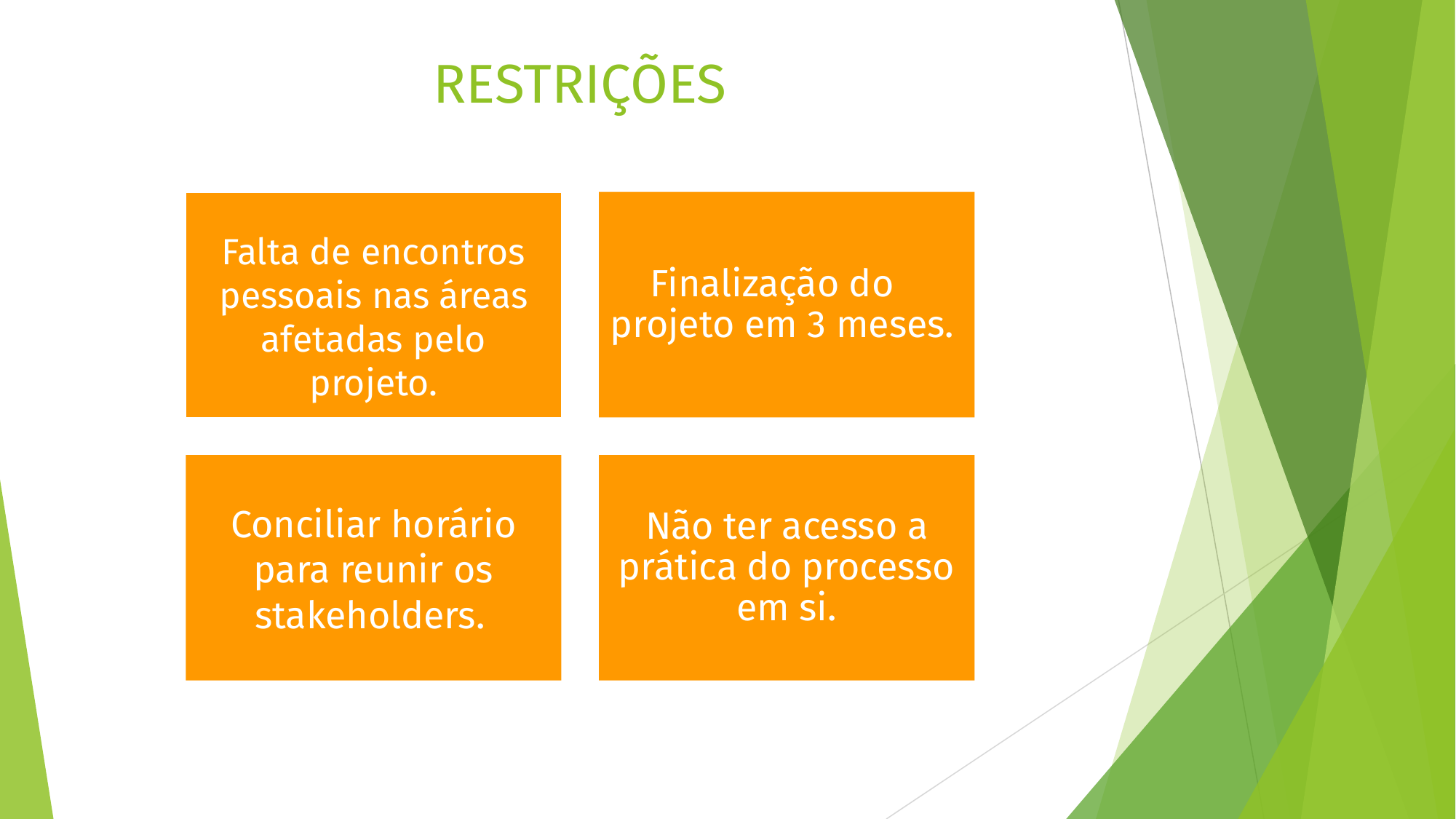

# RESTRIÇÕES

Falta de encontros pessoais nas áreas afetadas pelo projeto.

    Finalização do projeto em 3 meses.

Conciliar horário para reunir os stakeholders.

Não ter acesso a prática do processo em si.